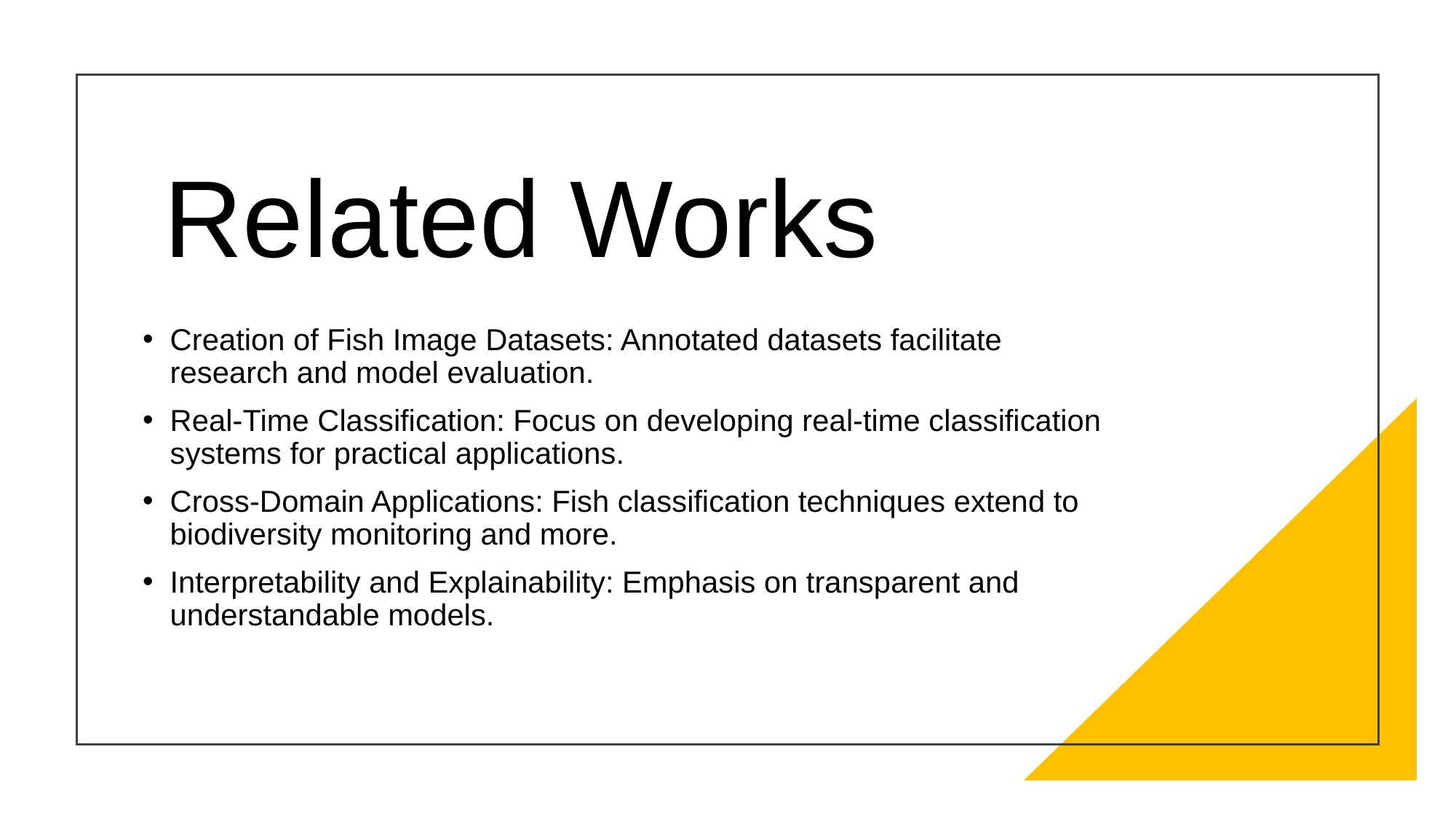

# Related Works
Creation of Fish Image Datasets: Annotated datasets facilitate research and model evaluation.
Real-Time Classification: Focus on developing real-time classification systems for practical applications.
Cross-Domain Applications: Fish classification techniques extend to biodiversity monitoring and more.
Interpretability and Explainability: Emphasis on transparent and understandable models.